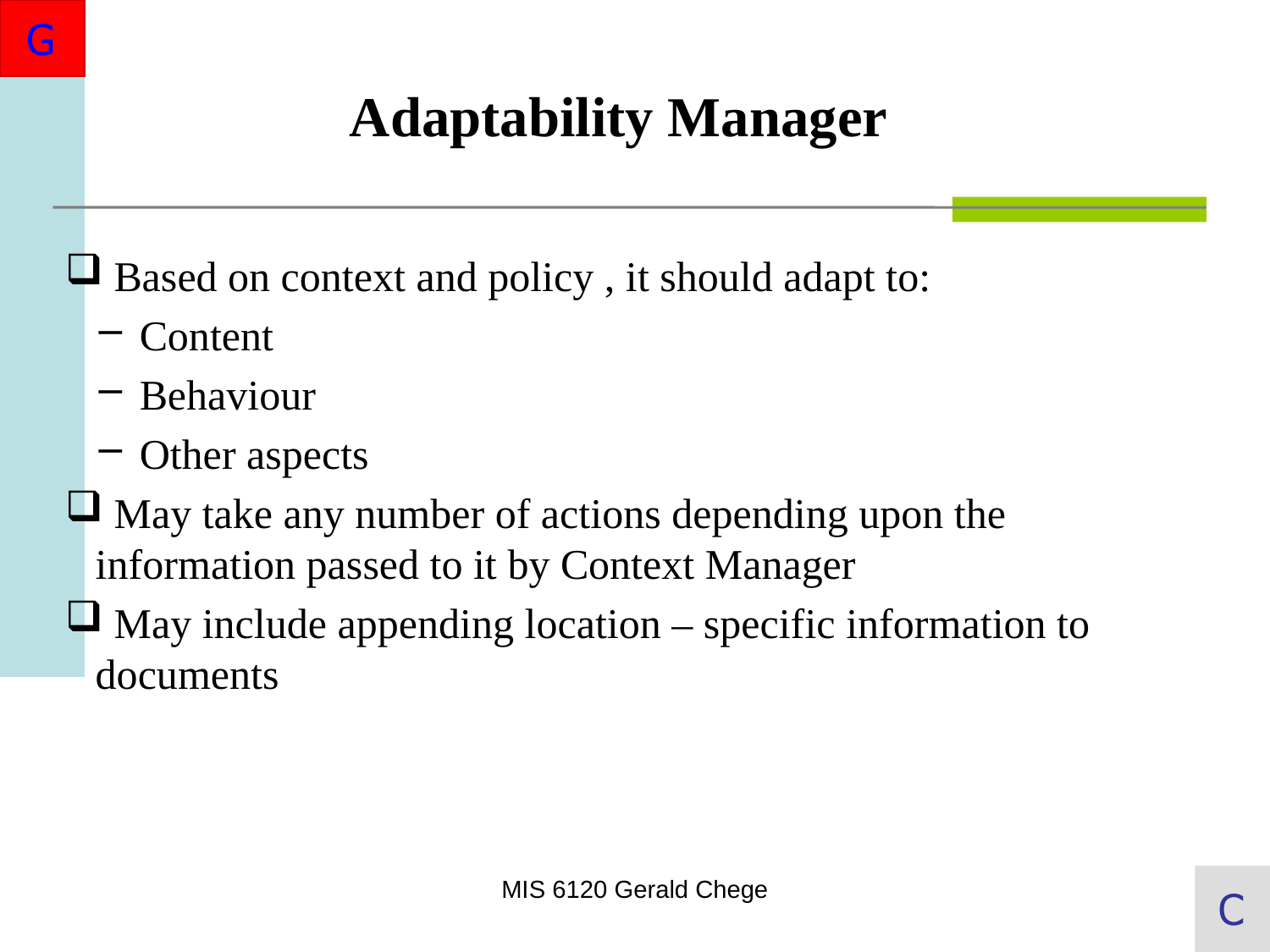

Adaptability Manager
 Based on context and policy , it should adapt to:
 Content
 Behaviour
 Other aspects
 May take any number of actions depending upon the information passed to it by Context Manager
 May include appending location – specific information to documents
MIS 6120 Gerald Chege